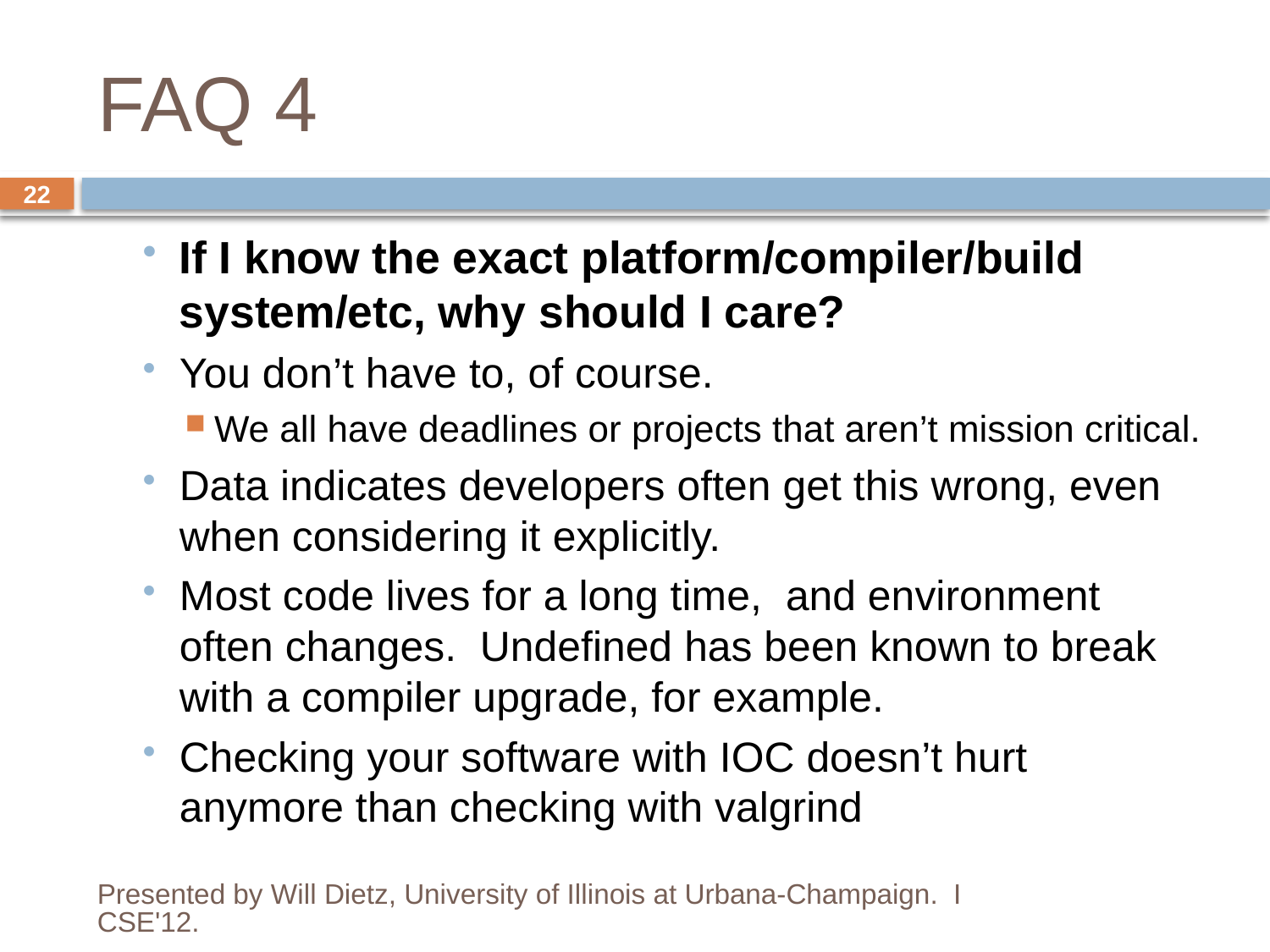

# FAQ 4
22
If I know the exact platform/compiler/build system/etc, why should I care?
You don’t have to, of course.
We all have deadlines or projects that aren’t mission critical.
Data indicates developers often get this wrong, even when considering it explicitly.
Most code lives for a long time,  and environment often changes.  Undefined has been known to break with a compiler upgrade, for example.
Checking your software with IOC doesn’t hurt anymore than checking with valgrind
Presented by Will Dietz, University of Illinois at Urbana-Champaign.  ICSE'12.